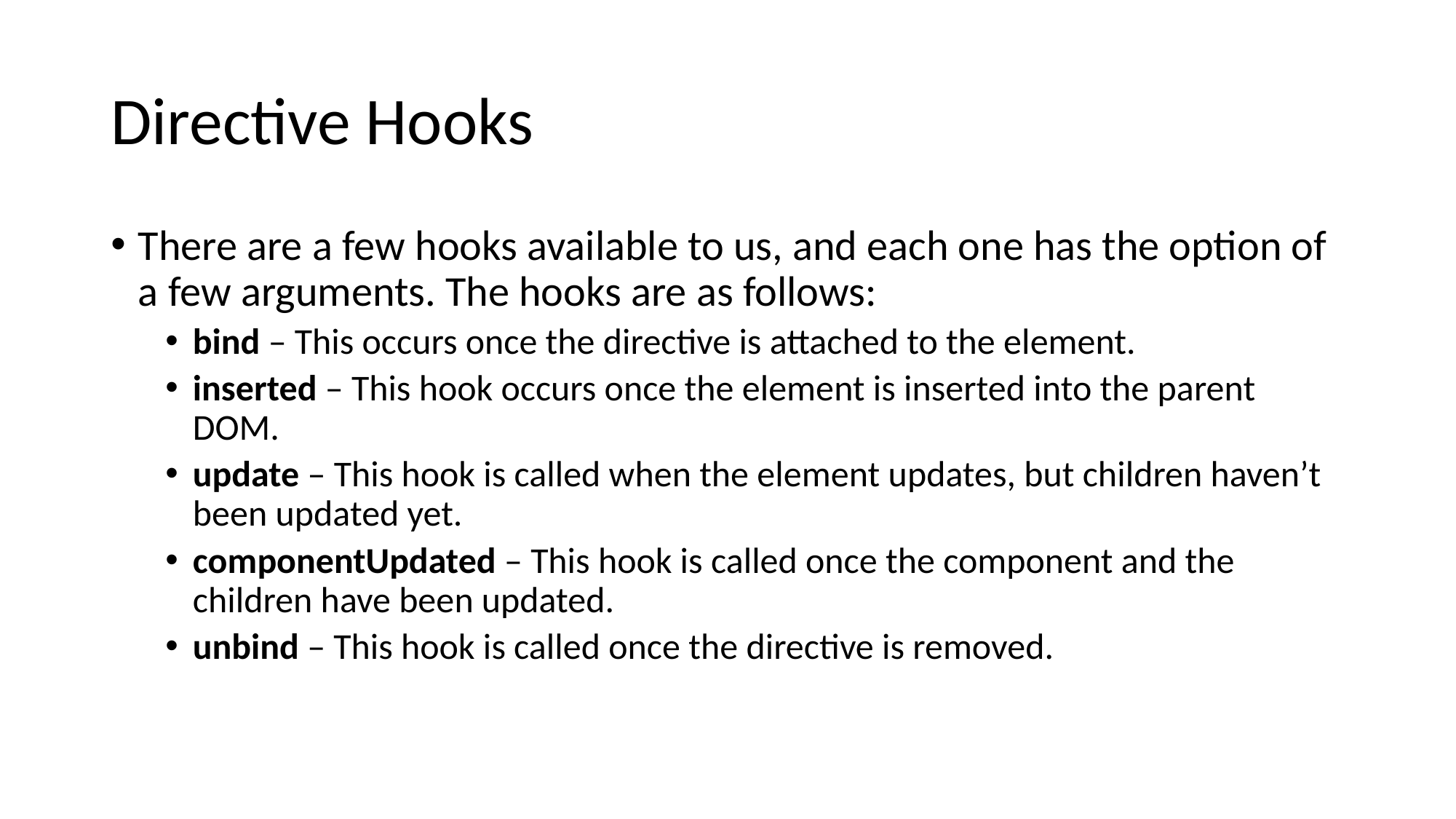

# Directive Hooks
There are a few hooks available to us, and each one has the option of a few arguments. The hooks are as follows:
bind – This occurs once the directive is attached to the element.
inserted – This hook occurs once the element is inserted into the parent DOM.
update – This hook is called when the element updates, but children haven’t been updated yet.
componentUpdated – This hook is called once the component and the children have been updated.
unbind – This hook is called once the directive is removed.